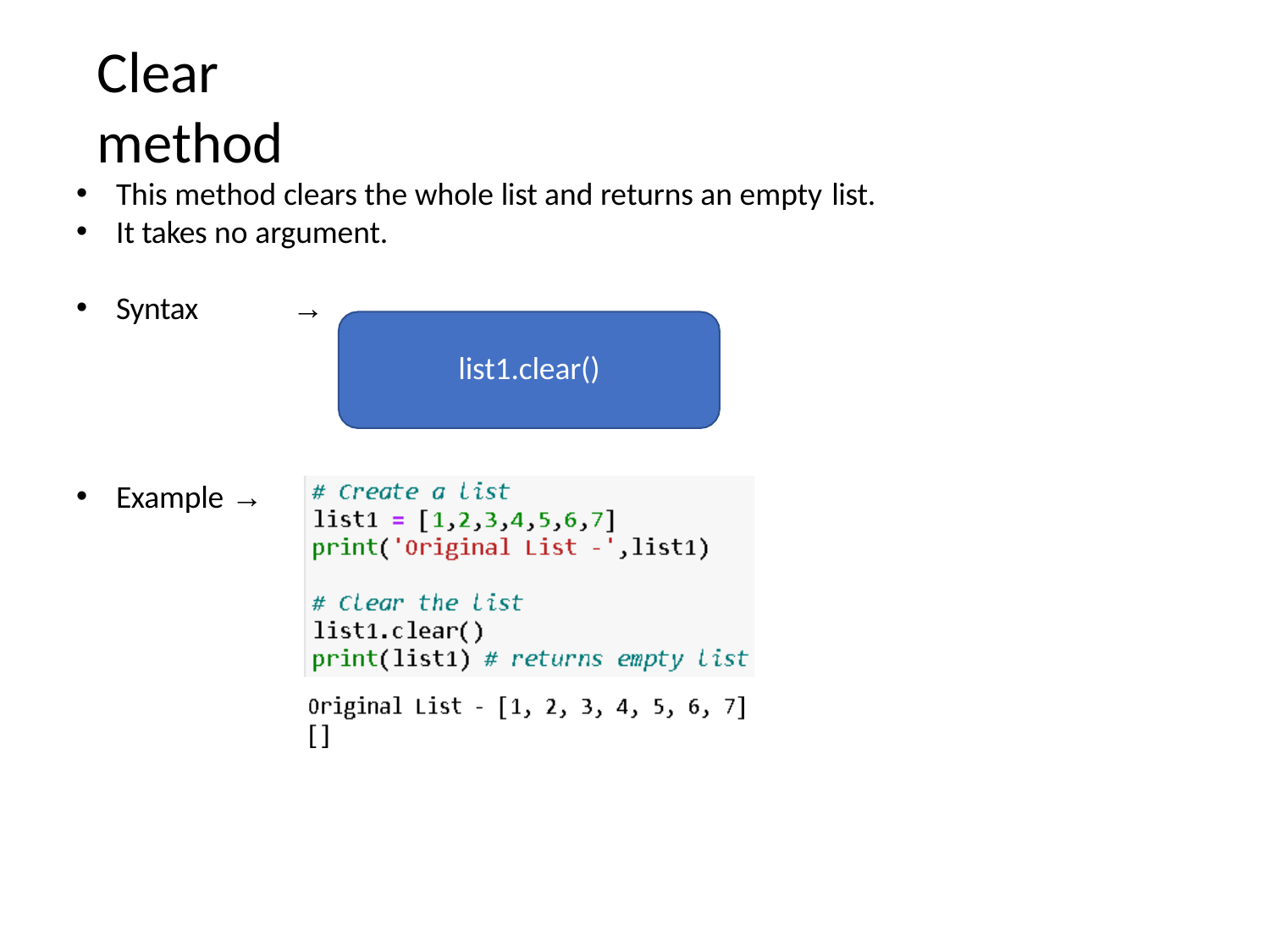

# Clear method
This method clears the whole list and returns an empty list.
It takes no argument.

Syntax	→
list1.clear()

Example →